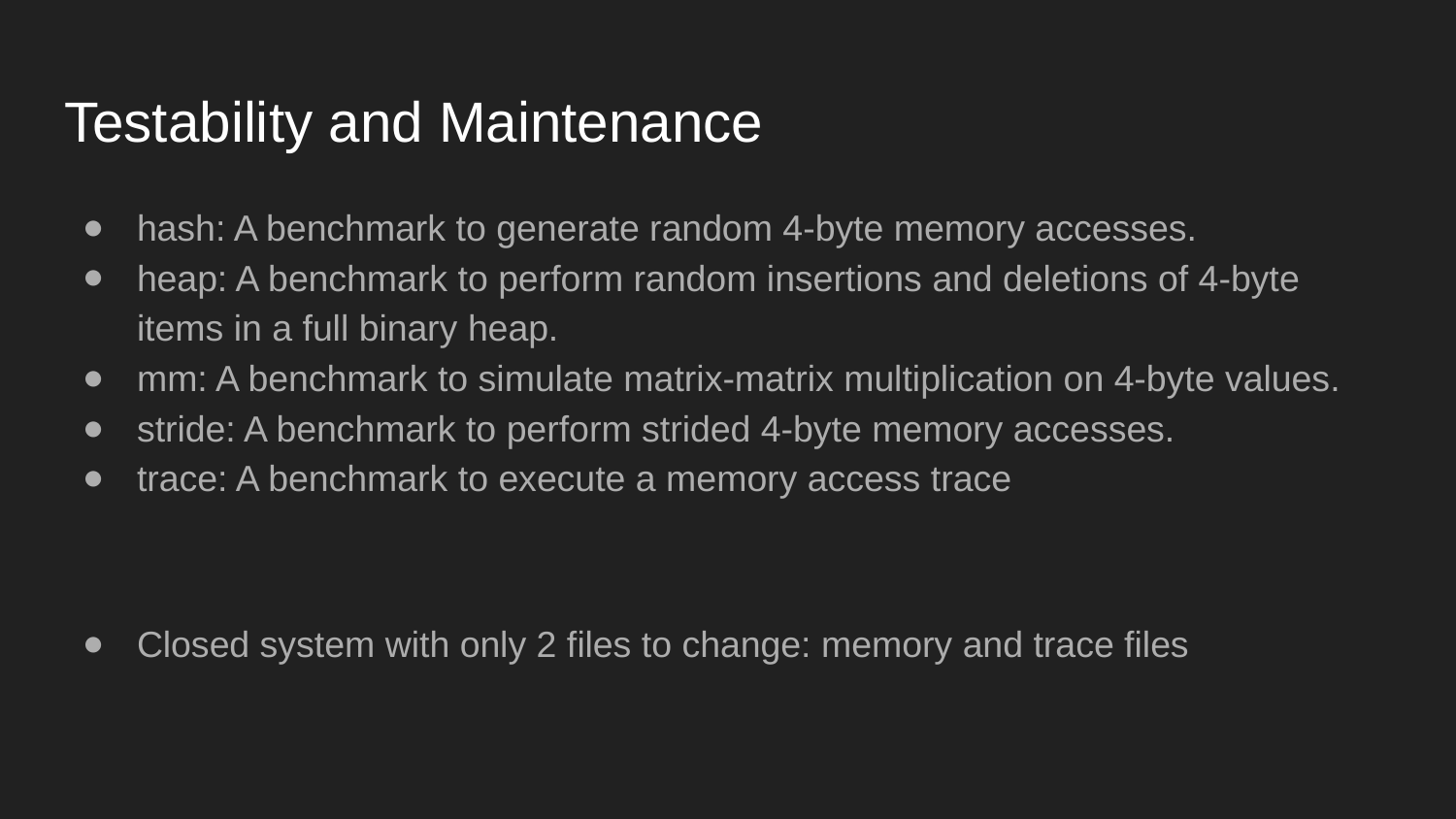

# Testability and Maintenance
hash: A benchmark to generate random 4-byte memory accesses.
heap: A benchmark to perform random insertions and deletions of 4-byte items in a full binary heap.
mm: A benchmark to simulate matrix-matrix multiplication on 4-byte values.
stride: A benchmark to perform strided 4-byte memory accesses.
trace: A benchmark to execute a memory access trace

Closed system with only 2 files to change: memory and trace files